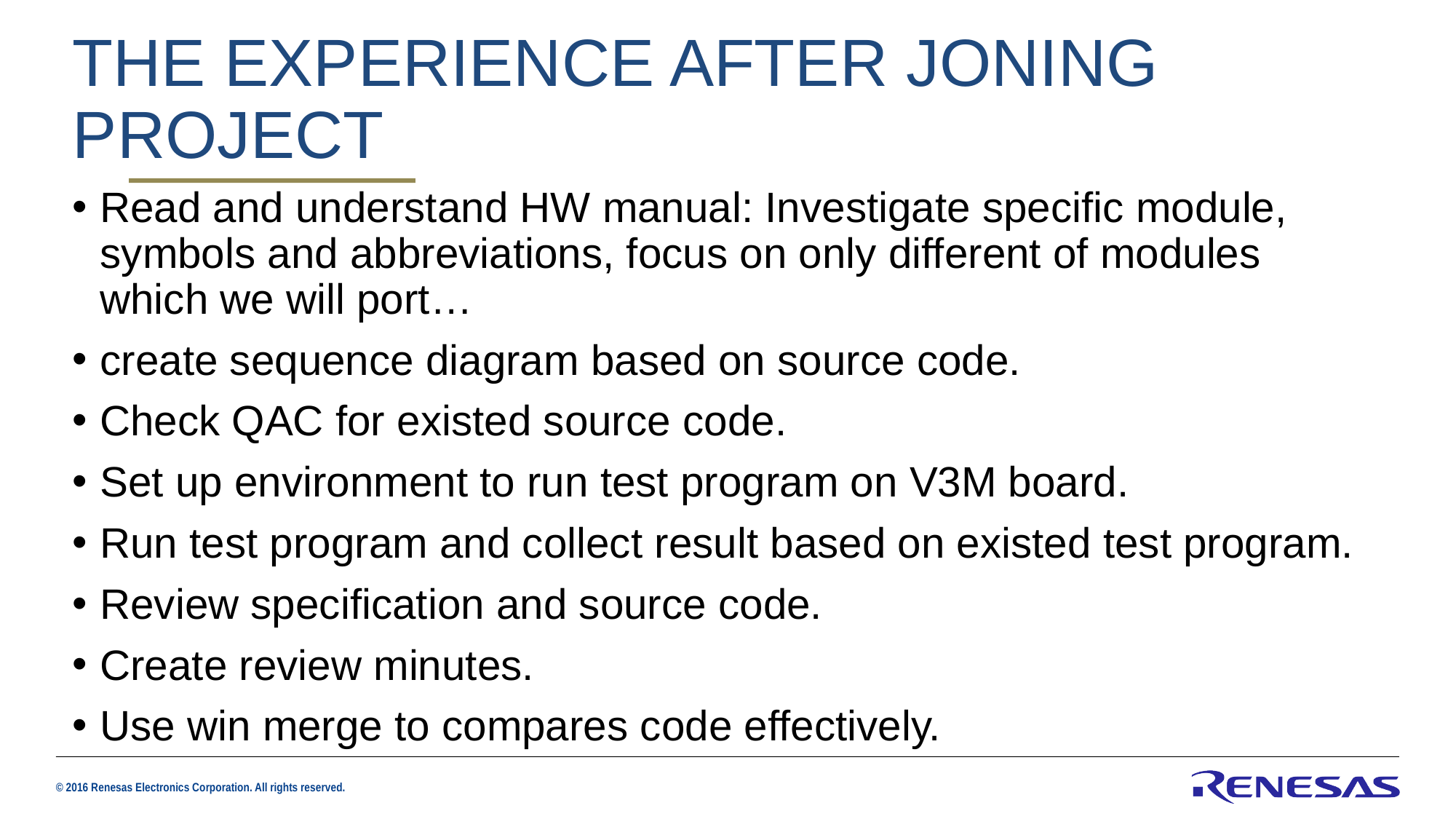

# THE EXPERIENCE AFTER JONING PROJECT
Read and understand HW manual: Investigate specific module, symbols and abbreviations, focus on only different of modules which we will port…
create sequence diagram based on source code.
Check QAC for existed source code.
Set up environment to run test program on V3M board.
Run test program and collect result based on existed test program.
Review specification and source code.
Create review minutes.
Use win merge to compares code effectively.